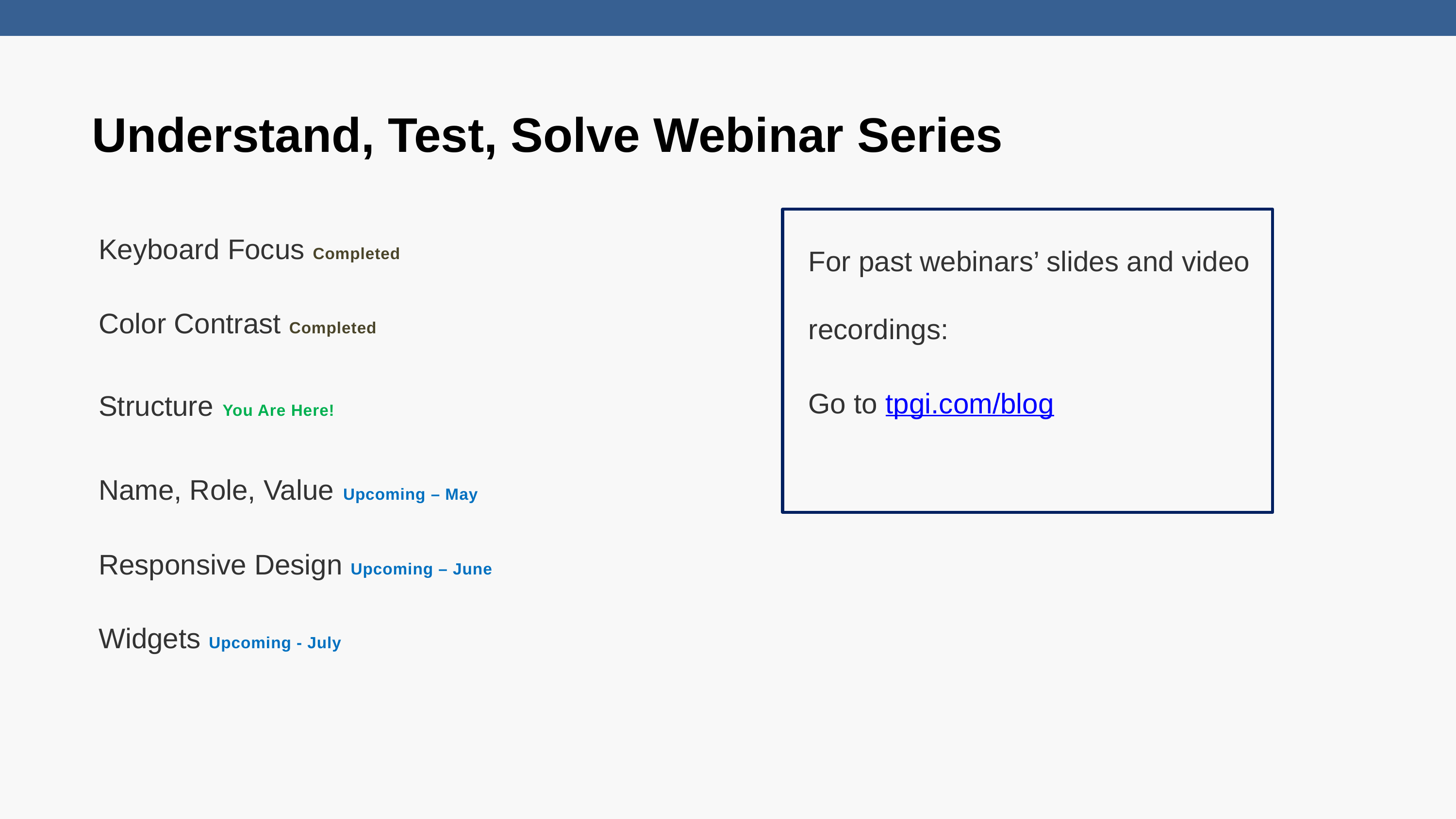

Understand, Test, Solve Webinar Series
Keyboard Focus Completed
Color Contrast Completed
Structure You Are Here!
Name, Role, Value Upcoming – May
Responsive Design Upcoming – June
Widgets Upcoming - July

For past webinars’ slides and video recordings:
Go to tpgi.com/blog